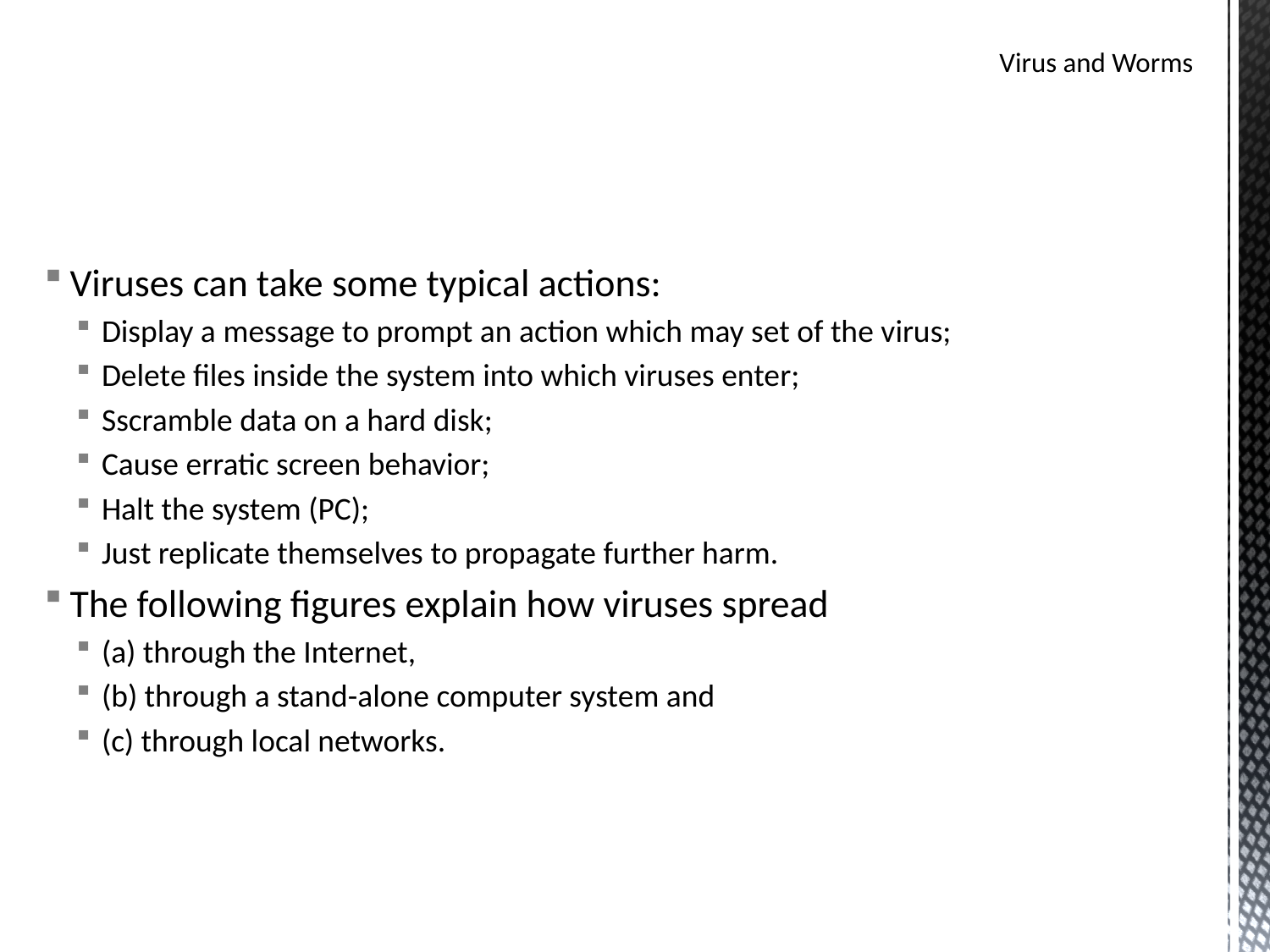

# Virus and Worms
Viruses can take some typical actions:
Display a message to prompt an action which may set of the virus;
Delete files inside the system into which viruses enter;
Sscramble data on a hard disk;
Cause erratic screen behavior;
Halt the system (PC);
Just replicate themselves to propagate further harm.
The following figures explain how viruses spread
(a) through the Internet,
(b) through a stand-alone computer system and
(c) through local networks.